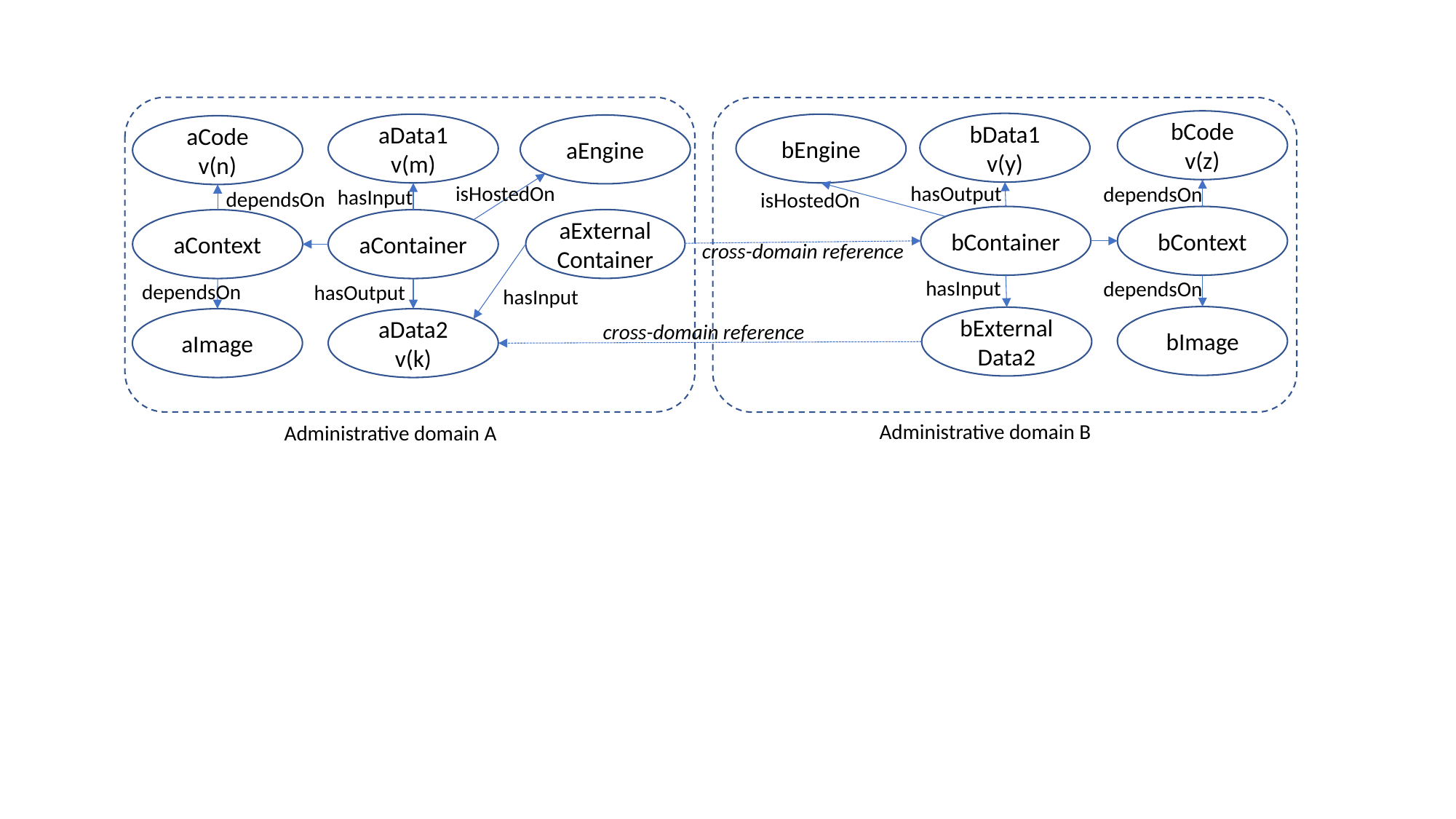

bCode
v(z)
bData1
v(y)
aData1
v(m)
bEngine
aEngine
aCode
v(n)
isHostedOn
hasOutput
dependsOn
hasInput
dependsOn
isHostedOn
bContainer
bContext
aExternal
Container
aContext
aContainer
cross-domain reference
hasInput
dependsOn
dependsOn
hasOutput
hasInput
bImage
bExternal
Data2
aImage
aData2
v(k)
cross-domain reference
Administrative domain B
Administrative domain A